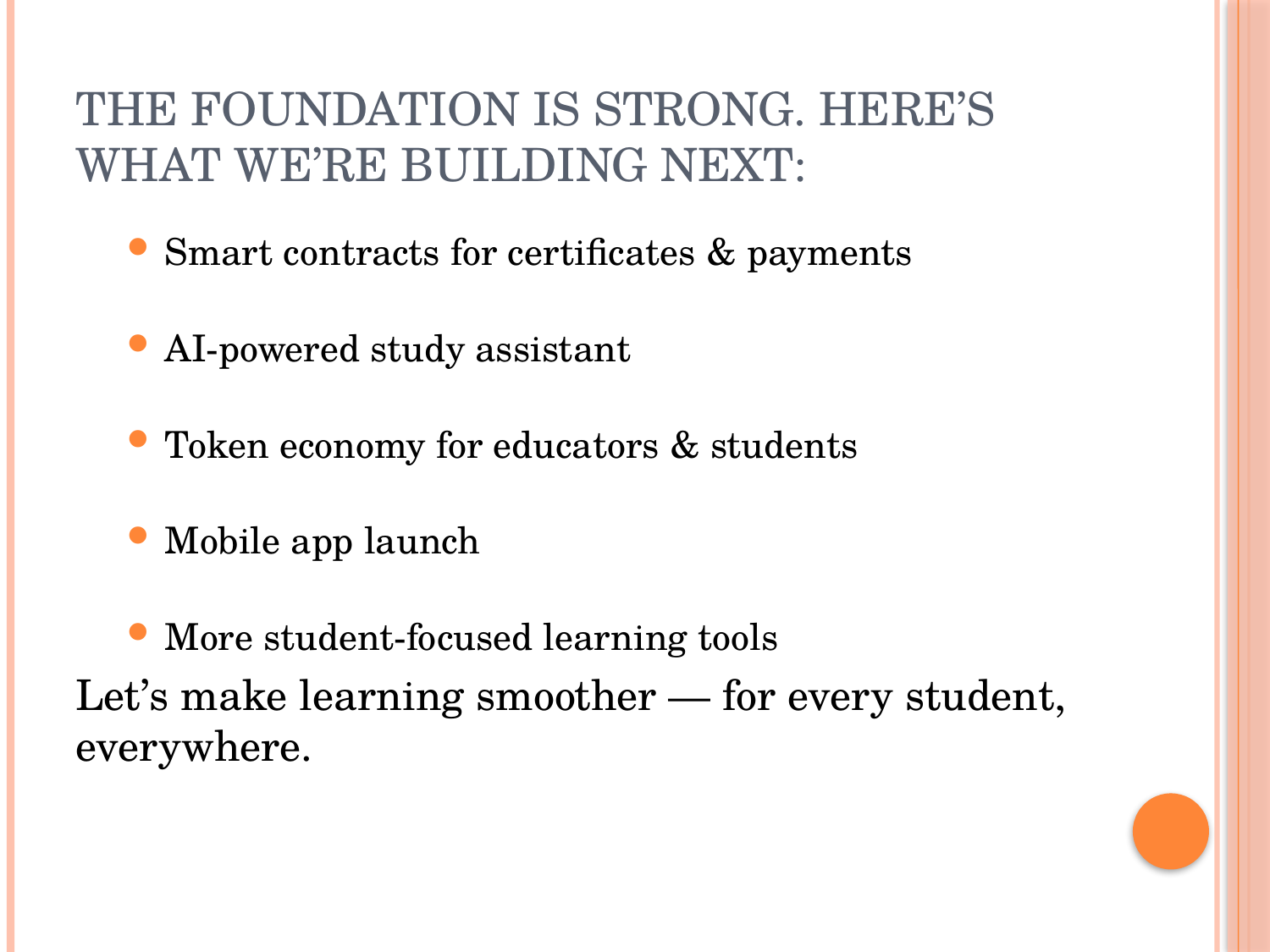

# The foundation is strong. Here’s what we’re building next:
Smart contracts for certificates & payments
AI-powered study assistant
Token economy for educators & students
Mobile app launch
More student-focused learning tools
Let’s make learning smoother — for every student, everywhere.